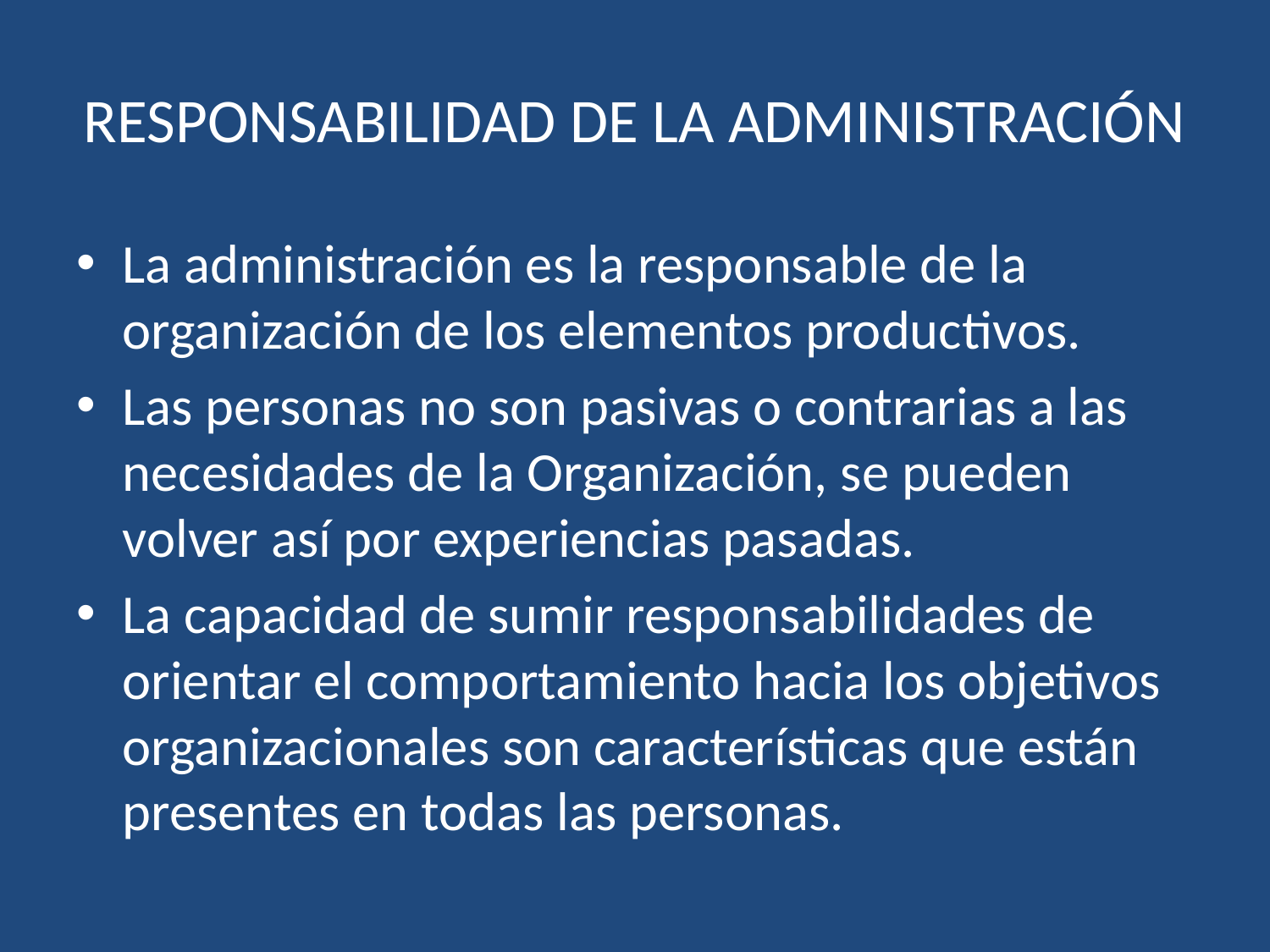

# RESPONSABILIDAD DE LA ADMINISTRACIÓN
La administración es la responsable de la organización de los elementos productivos.
Las personas no son pasivas o contrarias a las necesidades de la Organización, se pueden volver así por experiencias pasadas.
La capacidad de sumir responsabilidades de orientar el comportamiento hacia los objetivos organizacionales son características que están presentes en todas las personas.